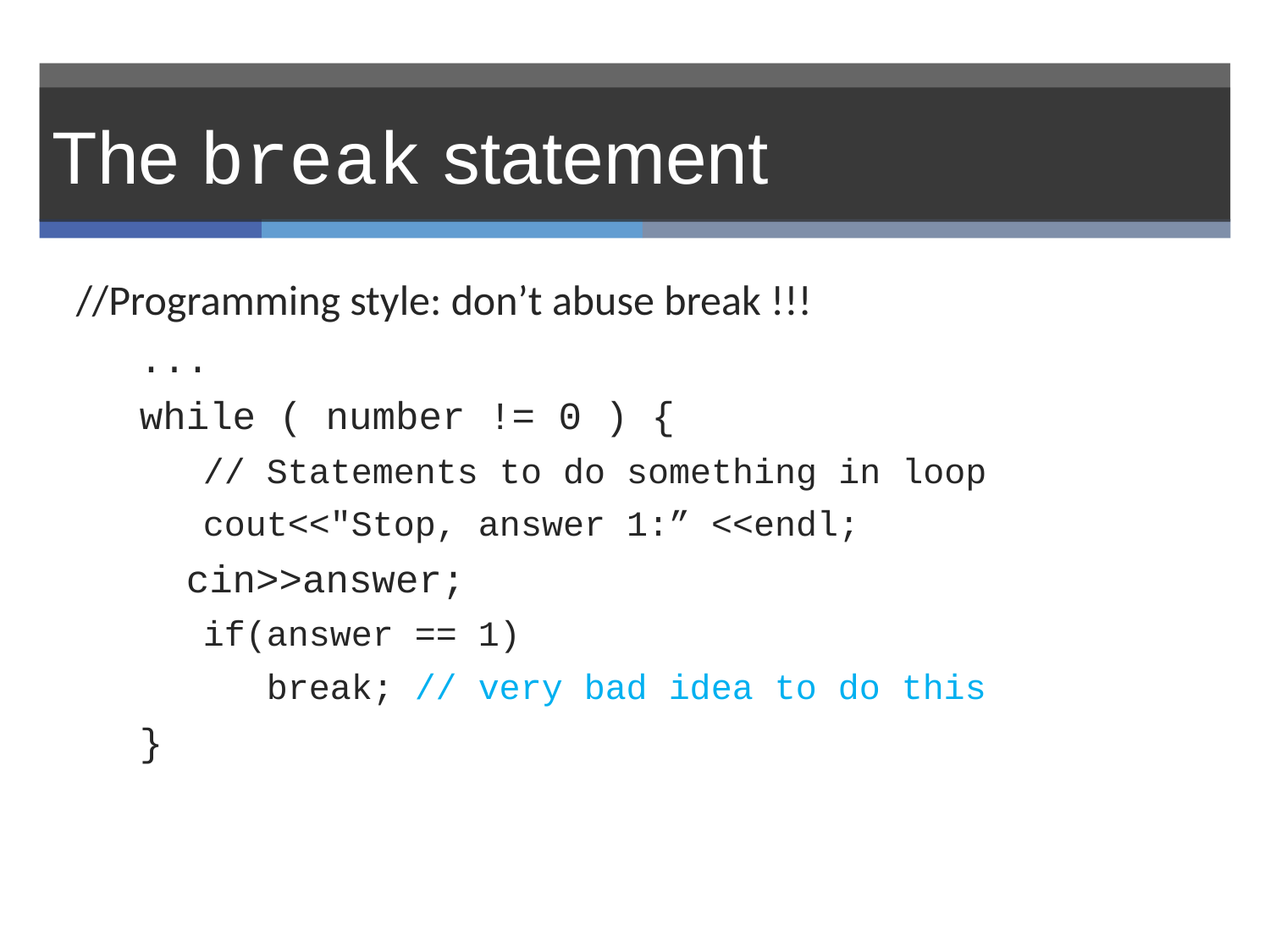

# The break statement
//Programming style: don’t abuse break !!!
...
while ( number != 0 ) {
// Statements to do something in loop
cout<<"Stop, answer 1:” <<endl;
  cin>>answer;
if(answer == 1)
   break; // very bad idea to do this
}